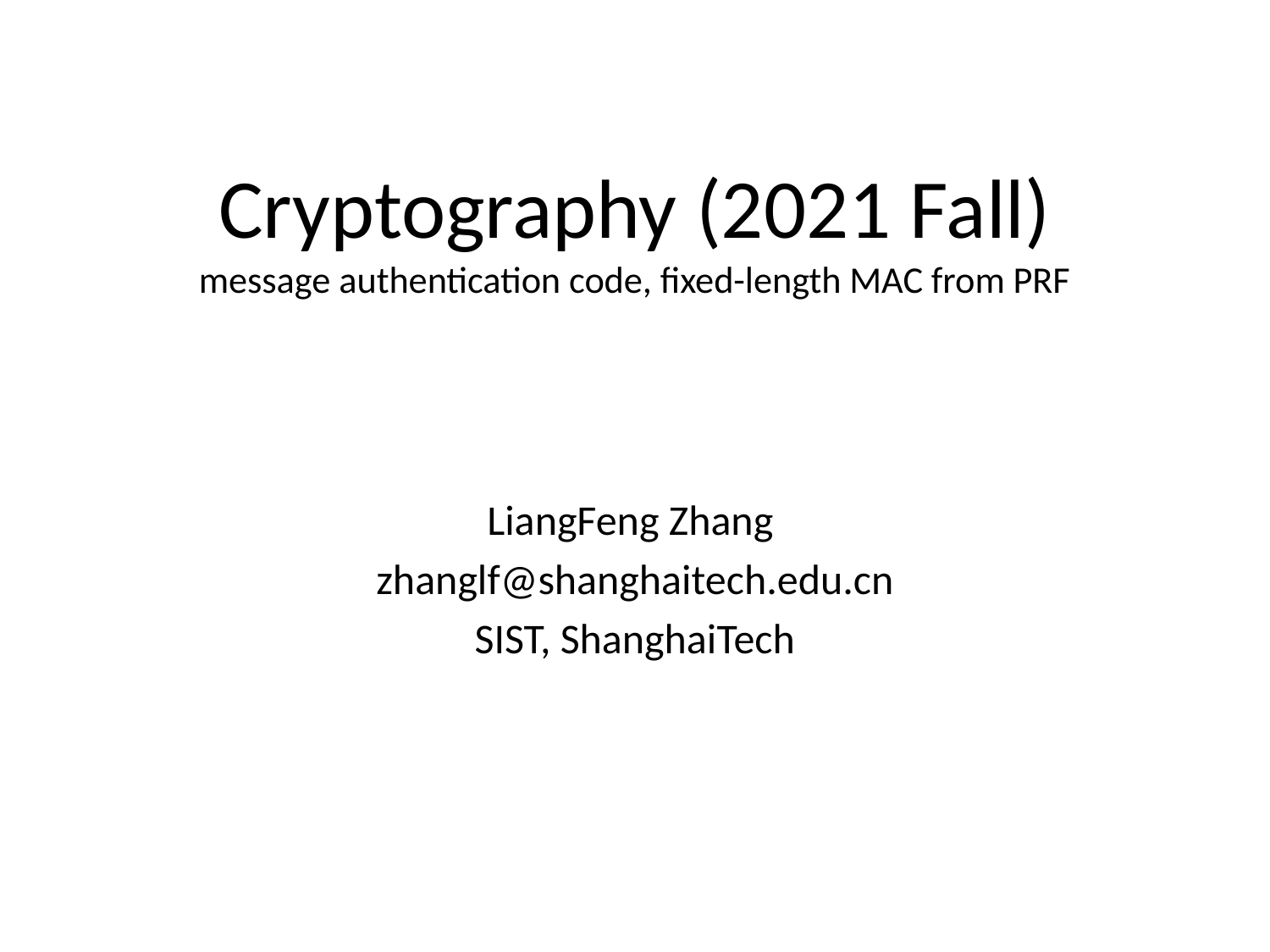

# Cryptography (2021 Fall) message authentication code, fixed-length MAC from PRF
LiangFeng Zhang
zhanglf@shanghaitech.edu.cn
SIST, ShanghaiTech